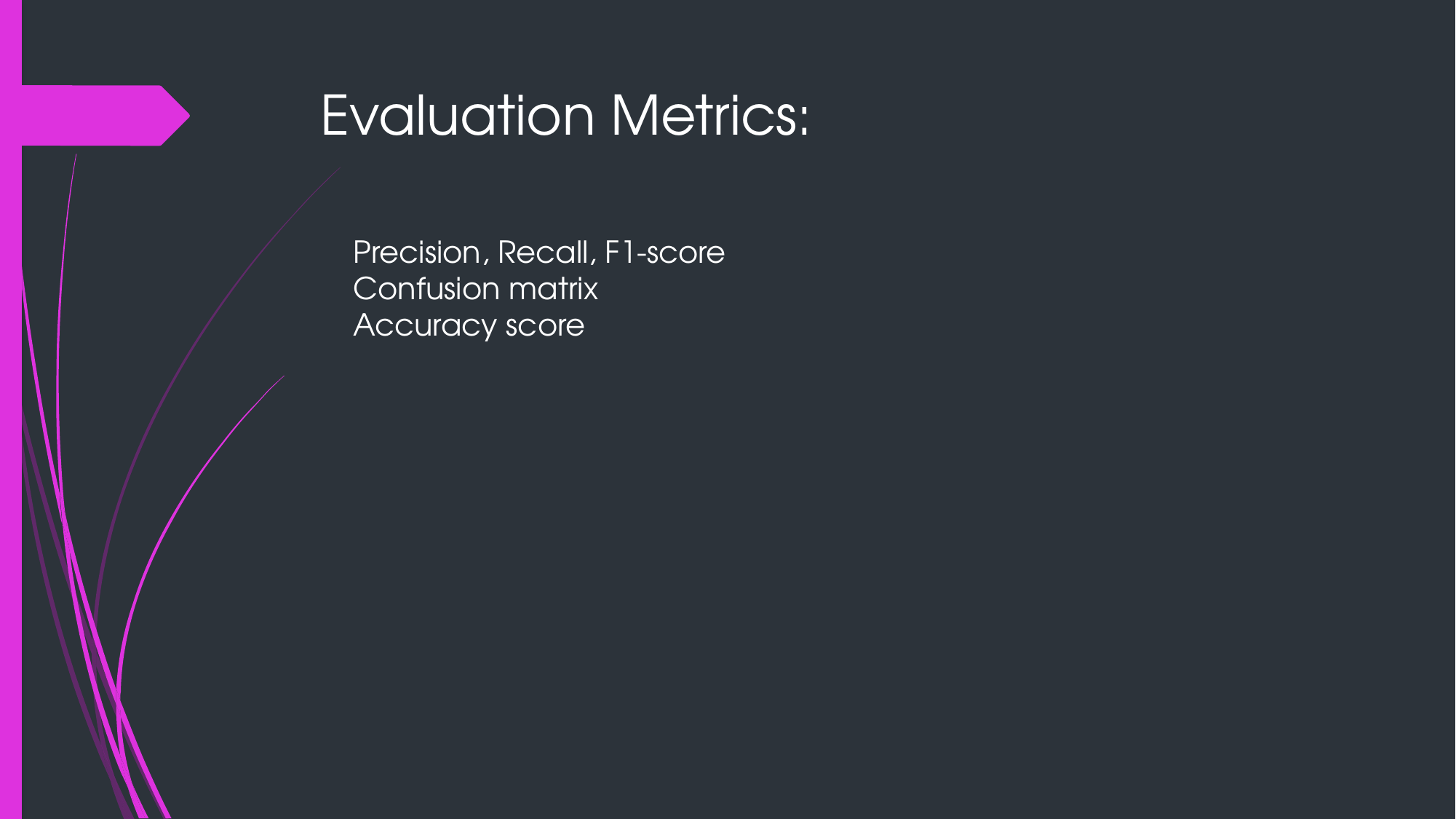

# Evaluation Metrics:
Precision, Recall, F1-score
Confusion matrix
Accuracy score